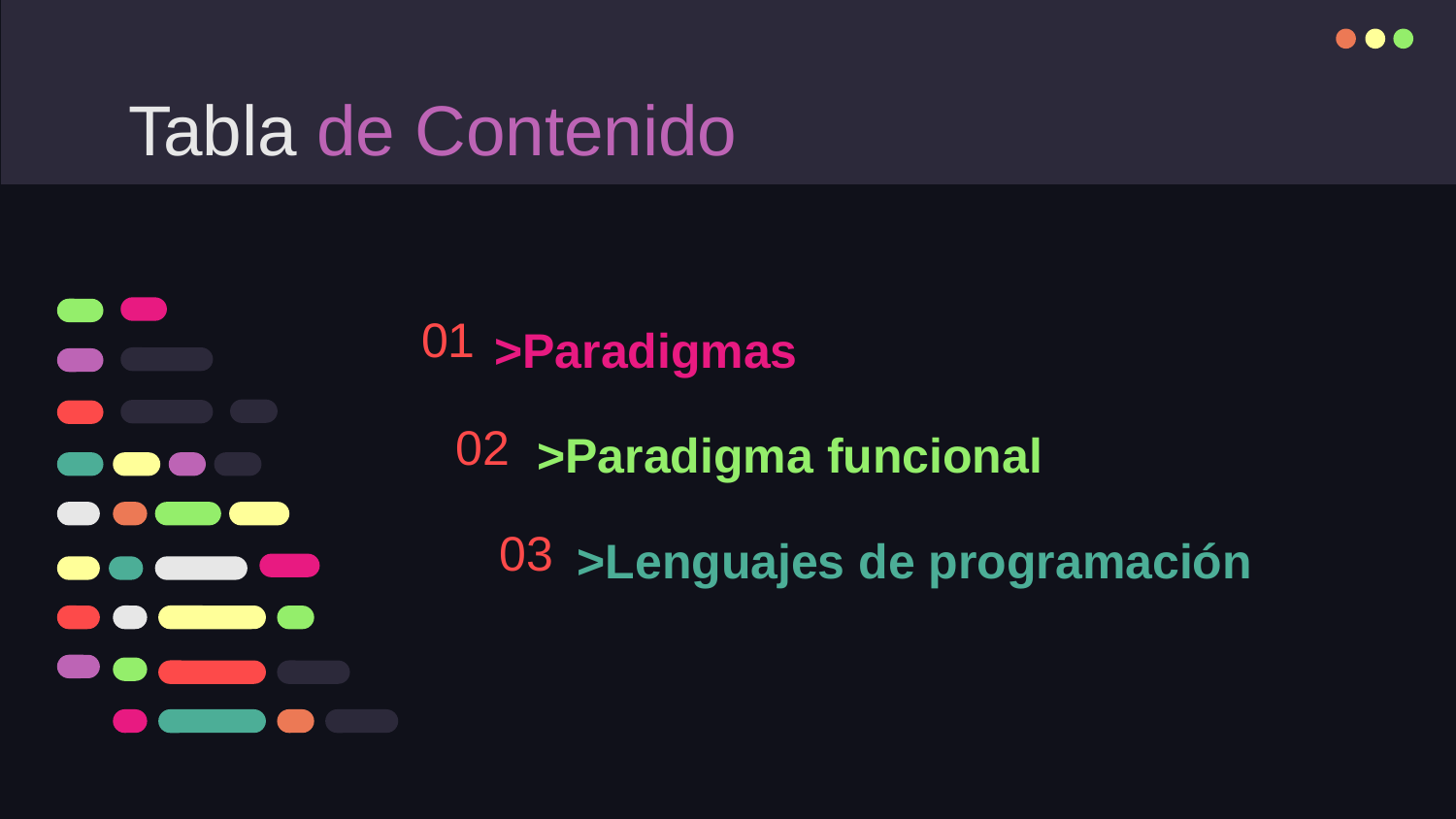

# Tabla de Contenido

01
>Paradigmas
02
>Paradigma funcional
03
>Lenguajes de programación